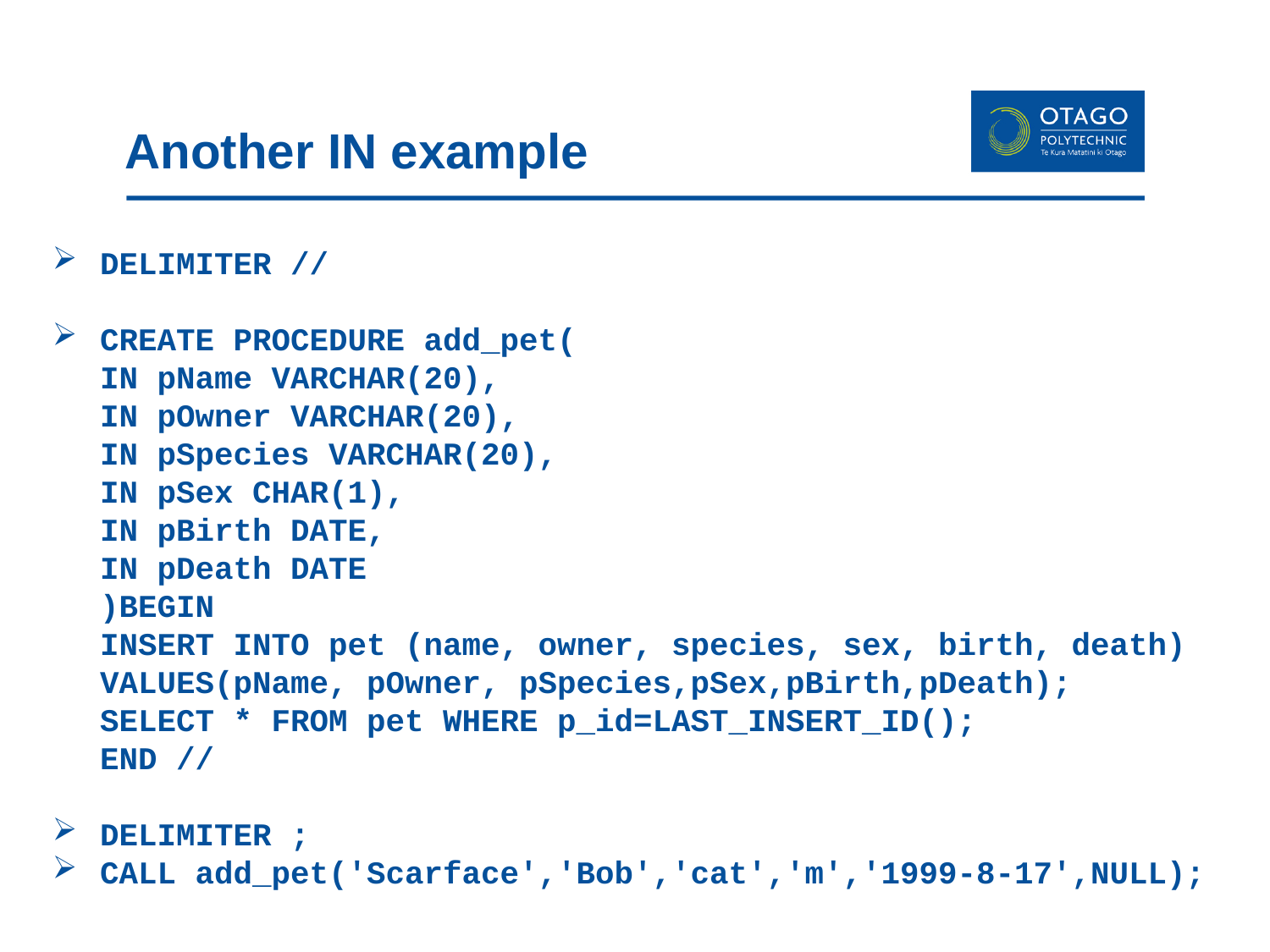

# Another IN example
DELIMITER //

CREATE PROCEDURE add_pet(
IN pName VARCHAR(20),
IN pOwner VARCHAR(20),
IN pSpecies VARCHAR(20),
IN pSex CHAR(1),
IN pBirth DATE,
IN pDeath DATE
)BEGIN
INSERT INTO pet (name, owner, species, sex, birth, death)
VALUES(pName, pOwner, pSpecies,pSex,pBirth,pDeath);
SELECT * FROM pet WHERE p_id=LAST_INSERT_ID();
END //

DELIMITER ;
CALL add_pet('Scarface','Bob','cat','m','1999-8-17',NULL);
14
BTW Did you notice this?